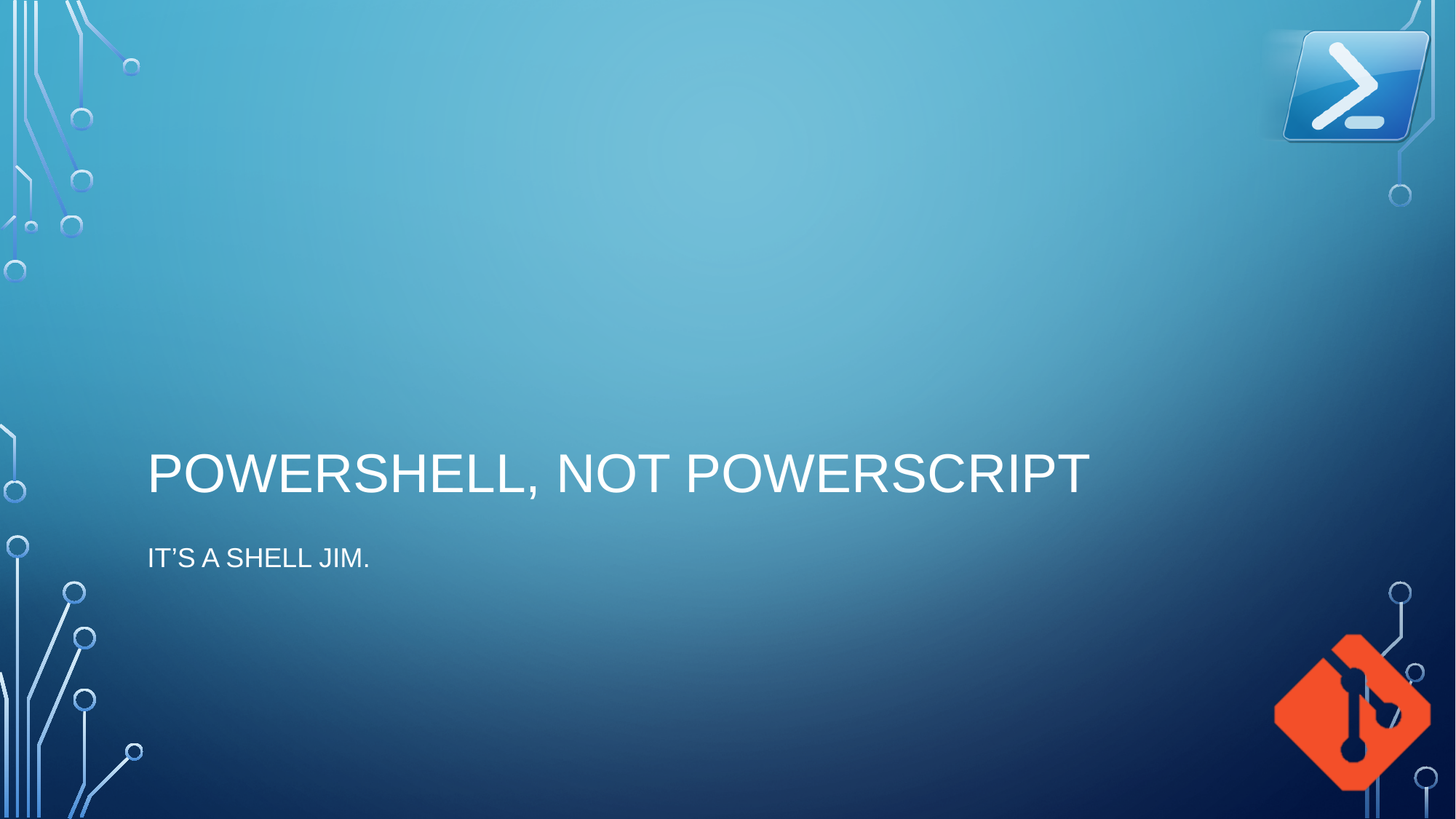

# PowerShell, not PowerScript
It’s a Shell Jim.